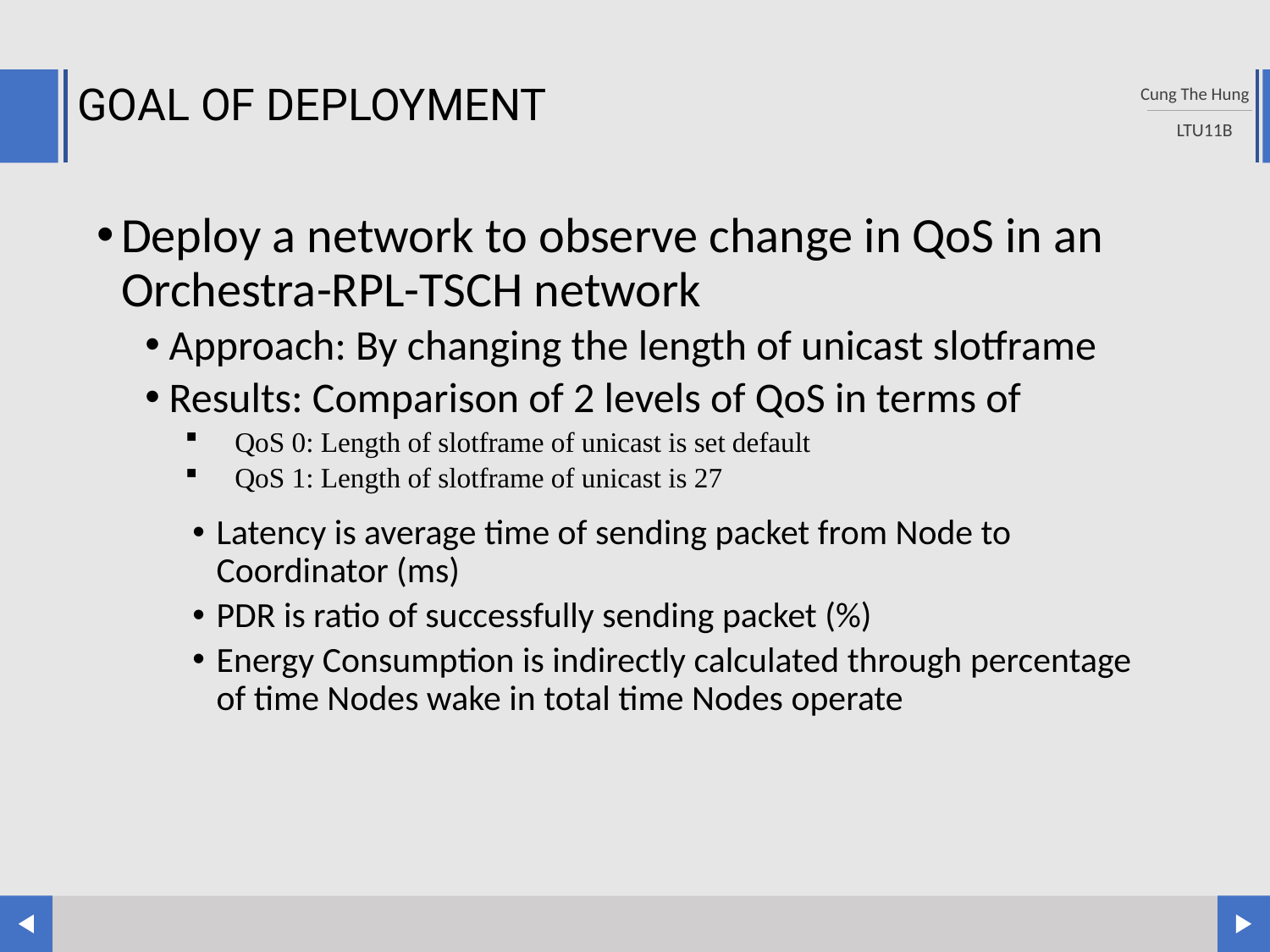

# GOAL OF DEPLOYMENT
Deploy a network to observe change in QoS in an Orchestra-RPL-TSCH network
Approach: By changing the length of unicast slotframe
Results: Comparison of 2 levels of QoS in terms of
QoS 0: Length of slotframe of unicast is set default
QoS 1: Length of slotframe of unicast is 27
Latency is average time of sending packet from Node to Coordinator (ms)
PDR is ratio of successfully sending packet (%)
Energy Consumption is indirectly calculated through percentage of time Nodes wake in total time Nodes operate